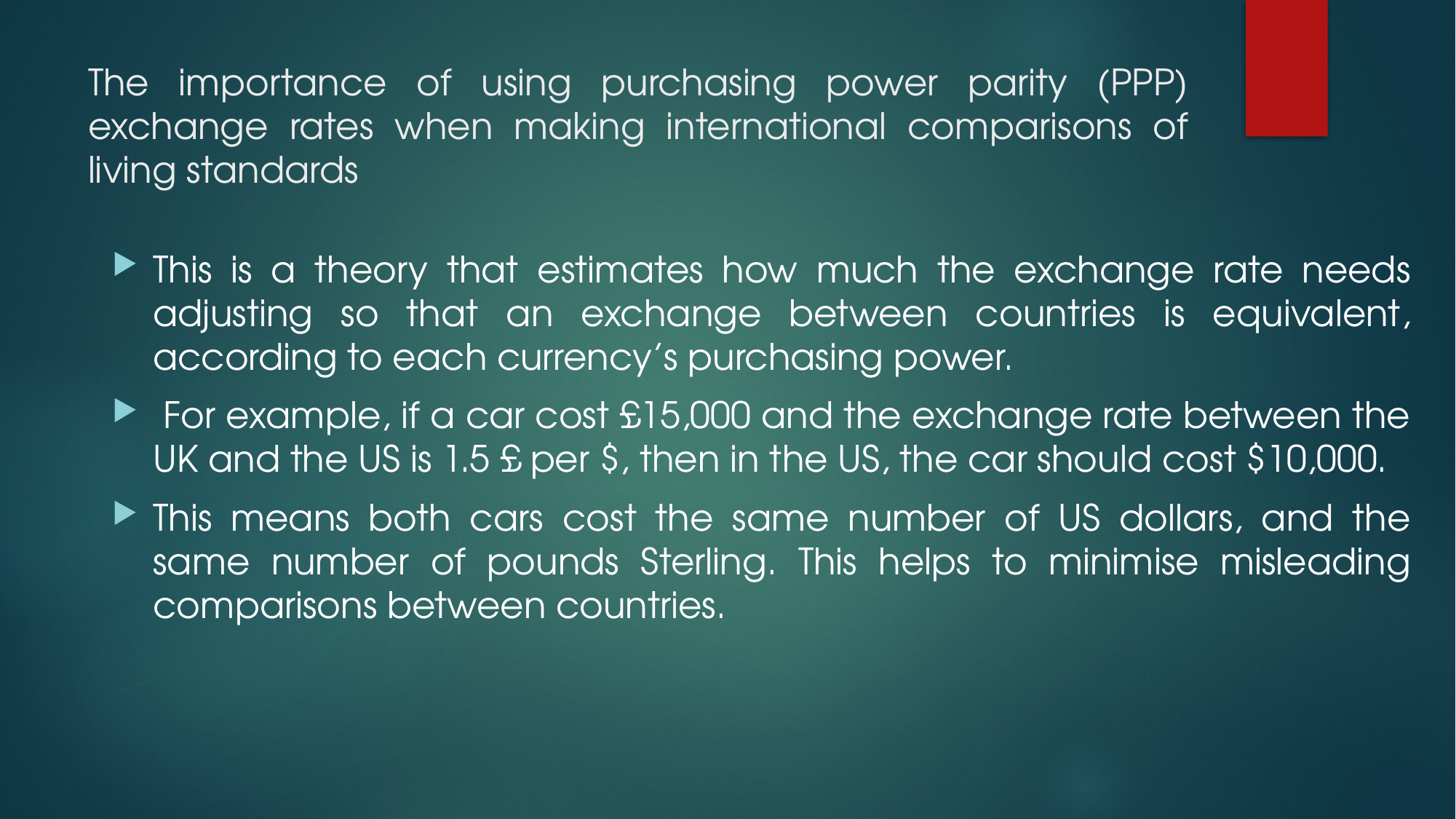

# The importance of using purchasing power parity (PPP) exchange rates when making international comparisons of living standards
This is a theory that estimates how much the exchange rate needs adjusting so that an exchange between countries is equivalent, according to each currency’s purchasing power.
 For example, if a car cost £15,000 and the exchange rate between the UK and the US is 1.5 £ per $, then in the US, the car should cost $10,000.
This means both cars cost the same number of US dollars, and the same number of pounds Sterling. This helps to minimise misleading comparisons between countries.